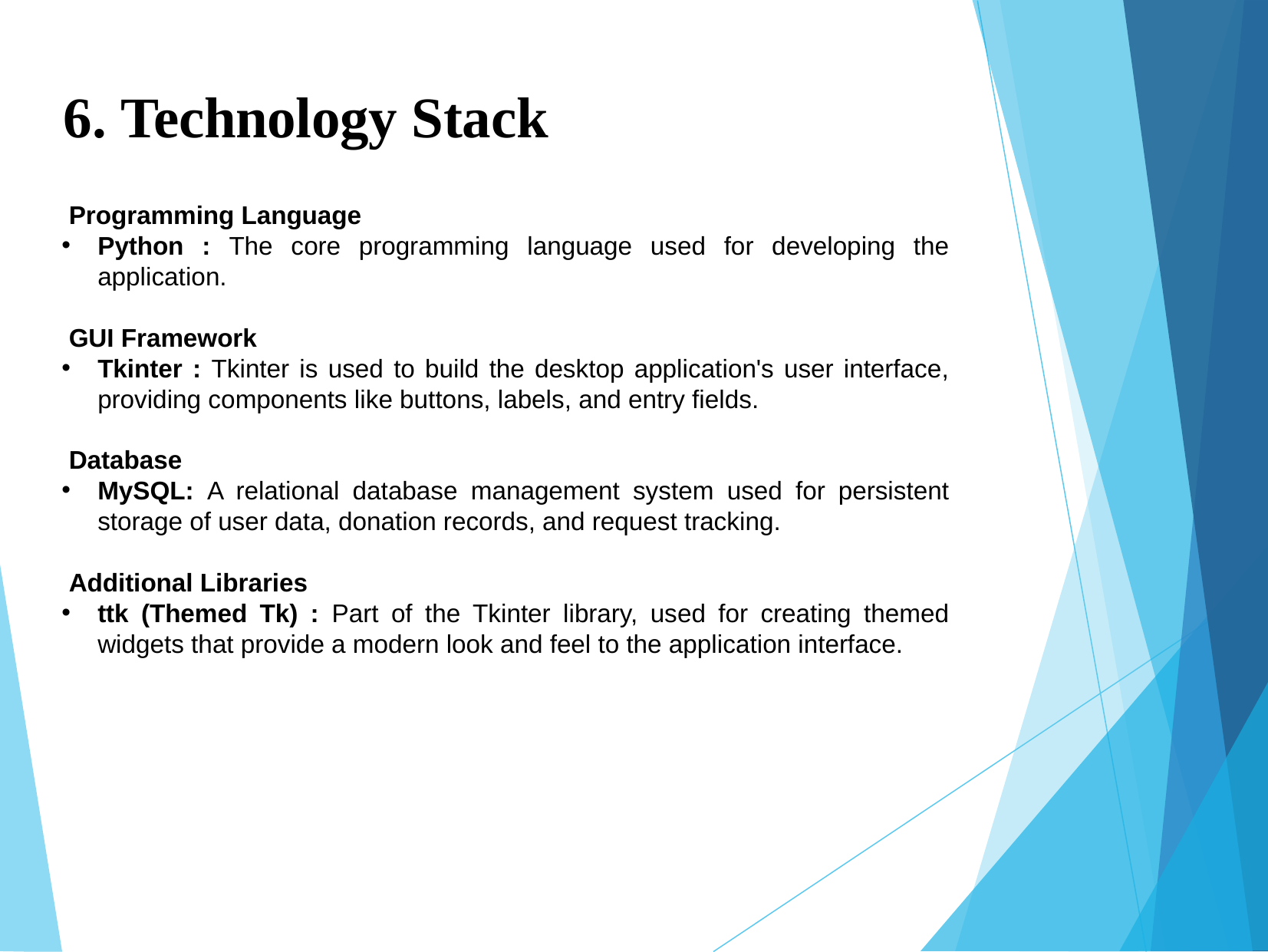

# 6. Technology Stack
 Programming Language
Python : The core programming language used for developing the application.

 GUI Framework
Tkinter : Tkinter is used to build the desktop application's user interface, providing components like buttons, labels, and entry fields.

 Database
MySQL: A relational database management system used for persistent storage of user data, donation records, and request tracking.

 Additional Libraries
ttk (Themed Tk) : Part of the Tkinter library, used for creating themed widgets that provide a modern look and feel to the application interface.